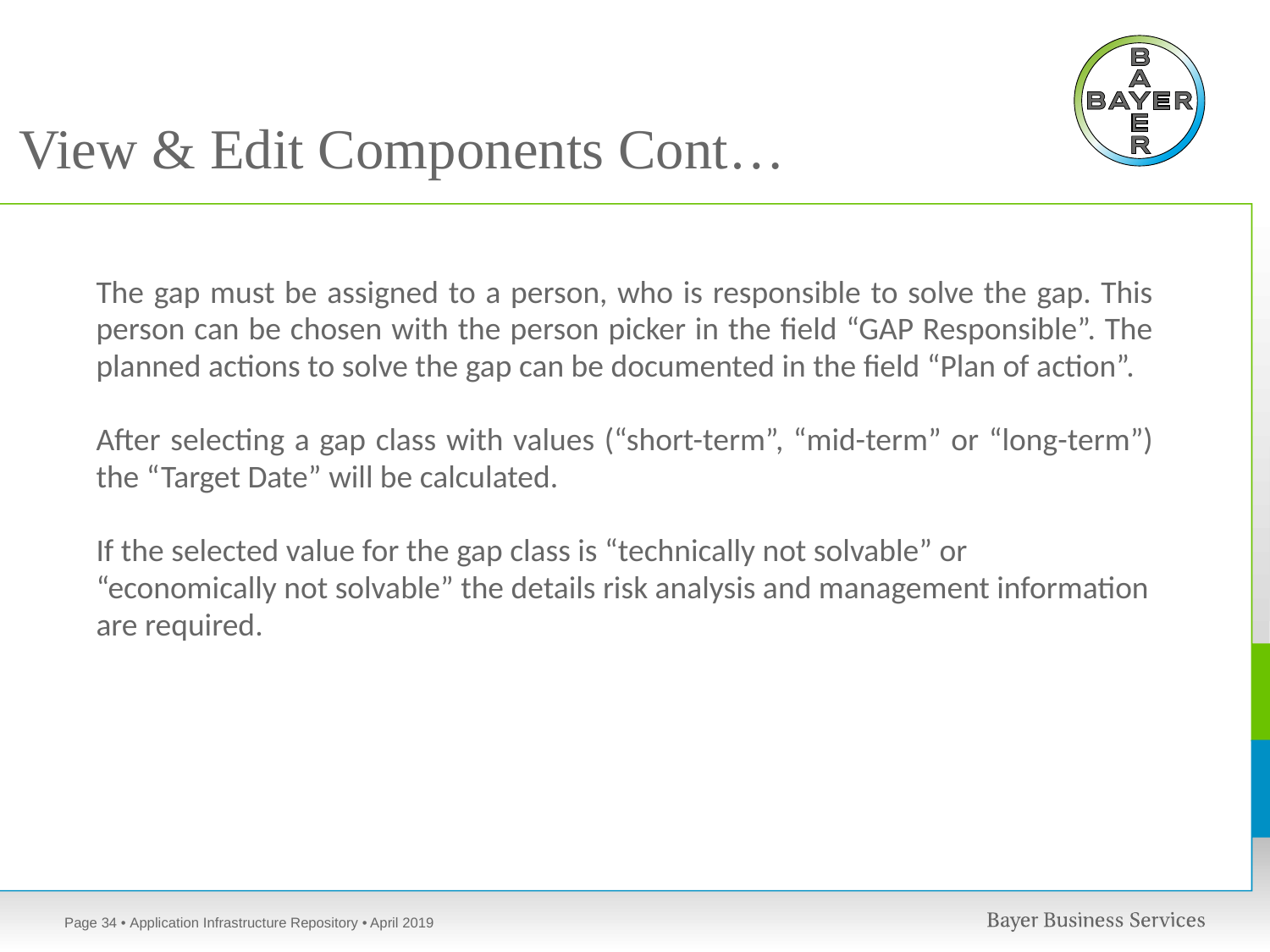

# View & Edit Components Cont…

The gap must be assigned to a person, who is responsible to solve the gap. This person can be chosen with the person picker in the field “GAP Responsible”. The planned actions to solve the gap can be documented in the field “Plan of action”.

After selecting a gap class with values (“short-term”, “mid-term” or “long-term”) the “Target Date” will be calculated.

If the selected value for the gap class is “technically not solvable” or “economically not solvable” the details risk analysis and management information are required.

Page 34
• Application Infrastructure Repository • April 2019